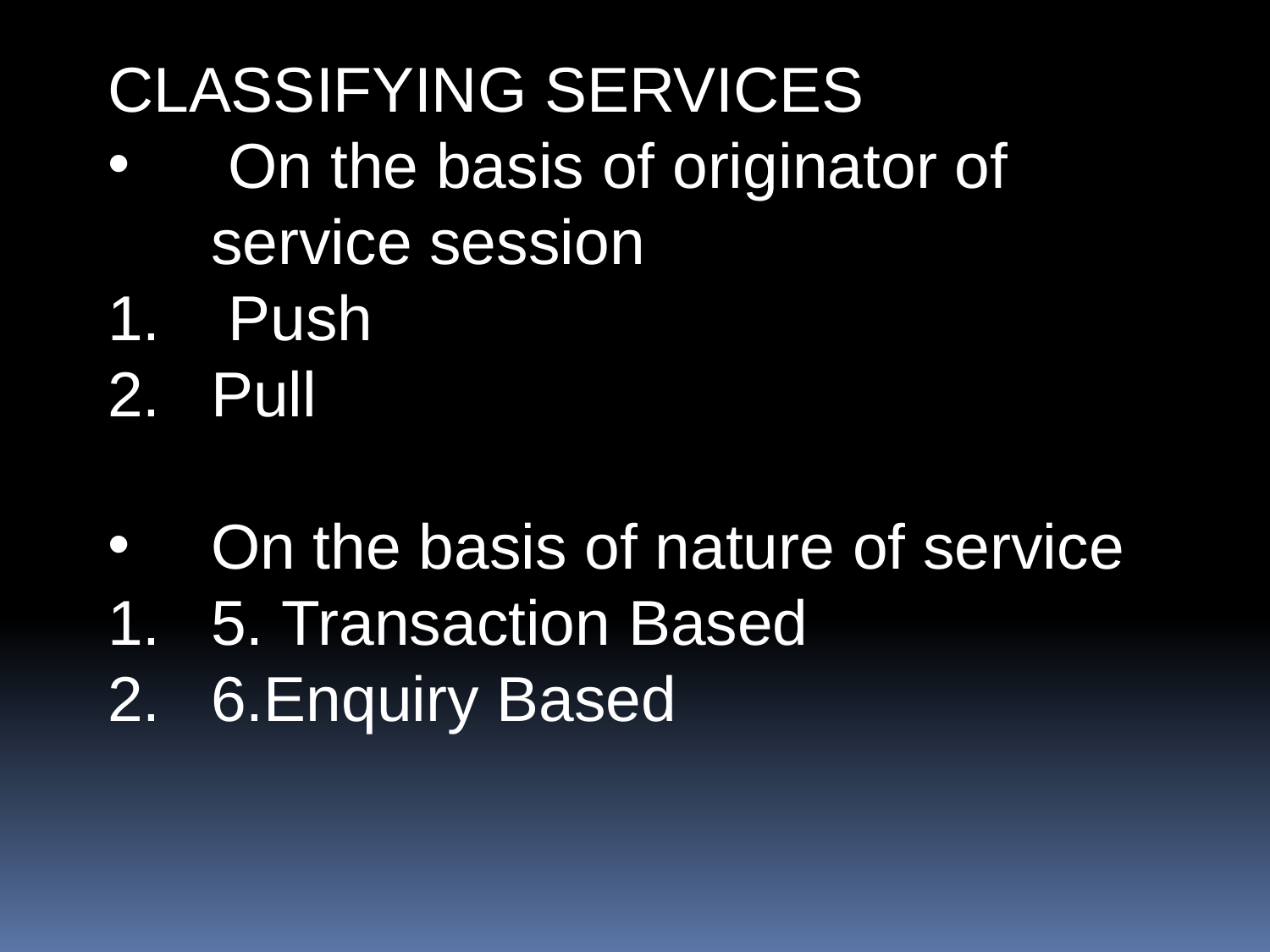

CLASSIFYING SERVICES
 On the basis of originator of service session
 Push
Pull

On the basis of nature of service
5. Transaction Based
6.Enquiry Based